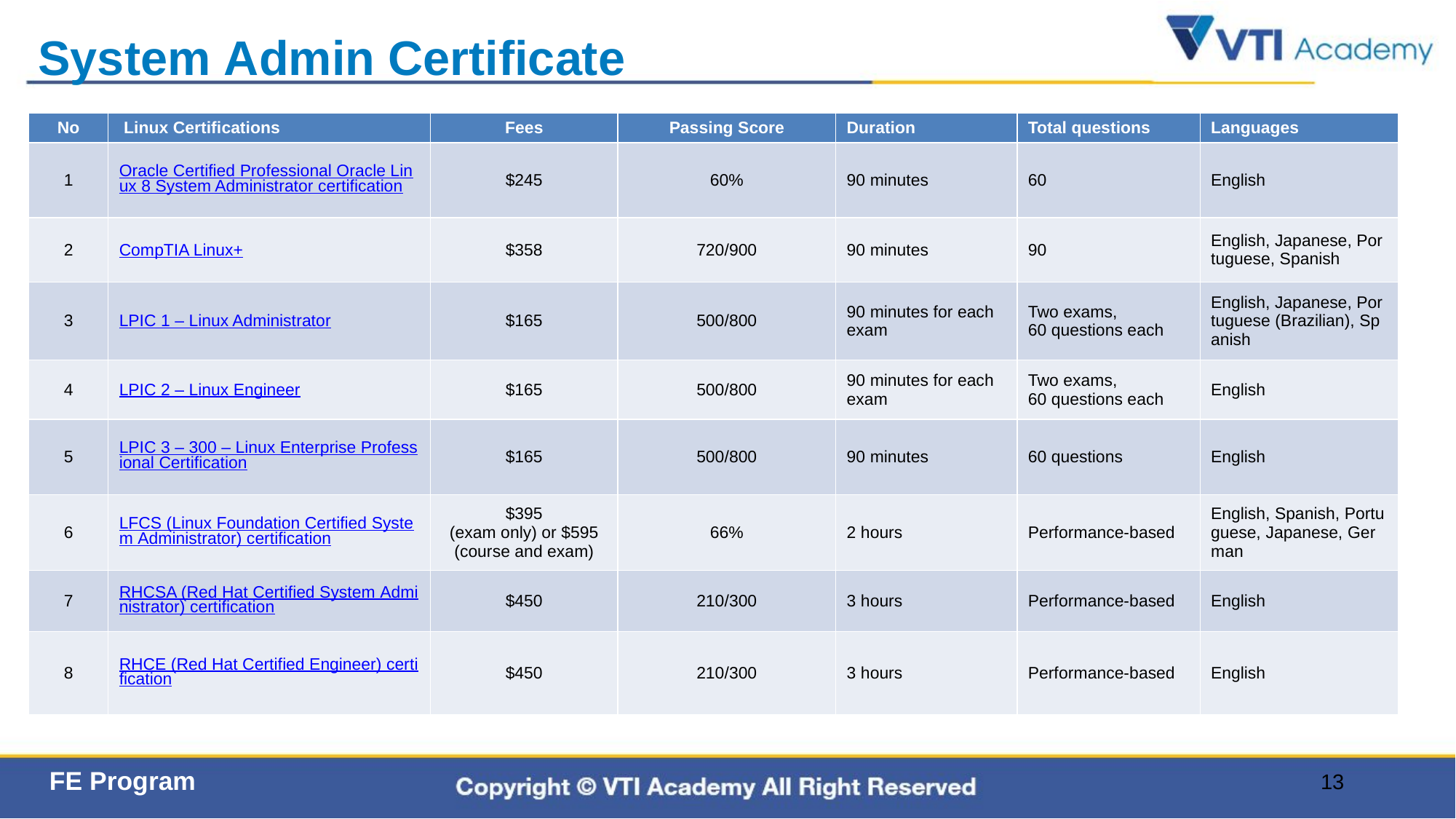

# System Admin Certificate
| No​ | Linux Certifications​ | Fees​ | Passing Score​ | Duration​ | Total questions​ | Languages​ |
| --- | --- | --- | --- | --- | --- | --- |
| 1​ | Oracle Certified Professional Oracle Linux 8 System Administrator certification​ | $245​ | 60%​ | 90 minutes​ | 60​ | English​ |
| 2​ | CompTIA Linux+​ | $358​ | 720/900​ | 90 minutes​ | 90​ | English, Japanese, Portuguese, Spanish​ |
| 3​ | LPIC 1 – Linux Administrator​ | $165​ | 500/800​ | 90 minutes for each exam​ | Two exams, 60 questions each​ | English, Japanese, Portuguese (Brazilian), Spanish​ |
| 4​ | LPIC 2 – Linux Engineer​ | $165​ | 500/800​ | 90 minutes for each exam​ | Two exams, 60 questions each​ | English​ |
| 5​ | LPIC 3 – 300 – Linux Enterprise Professional Certification​ | $165​ | 500/800​ | 90 minutes​ | 60 questions​ | English​ |
| 6​ | LFCS (Linux Foundation Certified System Administrator) certification​ | $395 (exam only) or $595 (course and exam)​ | 66%​ | 2 hours​ | Performance-based​ | English, Spanish, Portuguese, Japanese, German​ |
| 7​ | RHCSA (Red Hat Certified System Administrator) certification​ | $450​ | 210/300​ | 3 hours​ | Performance-based​ | English​ |
| 8​ | RHCE (Red Hat Certified Engineer) certification​ | $450​ | 210/300​ | 3 hours​ | Performance-based​ | English​ |

13